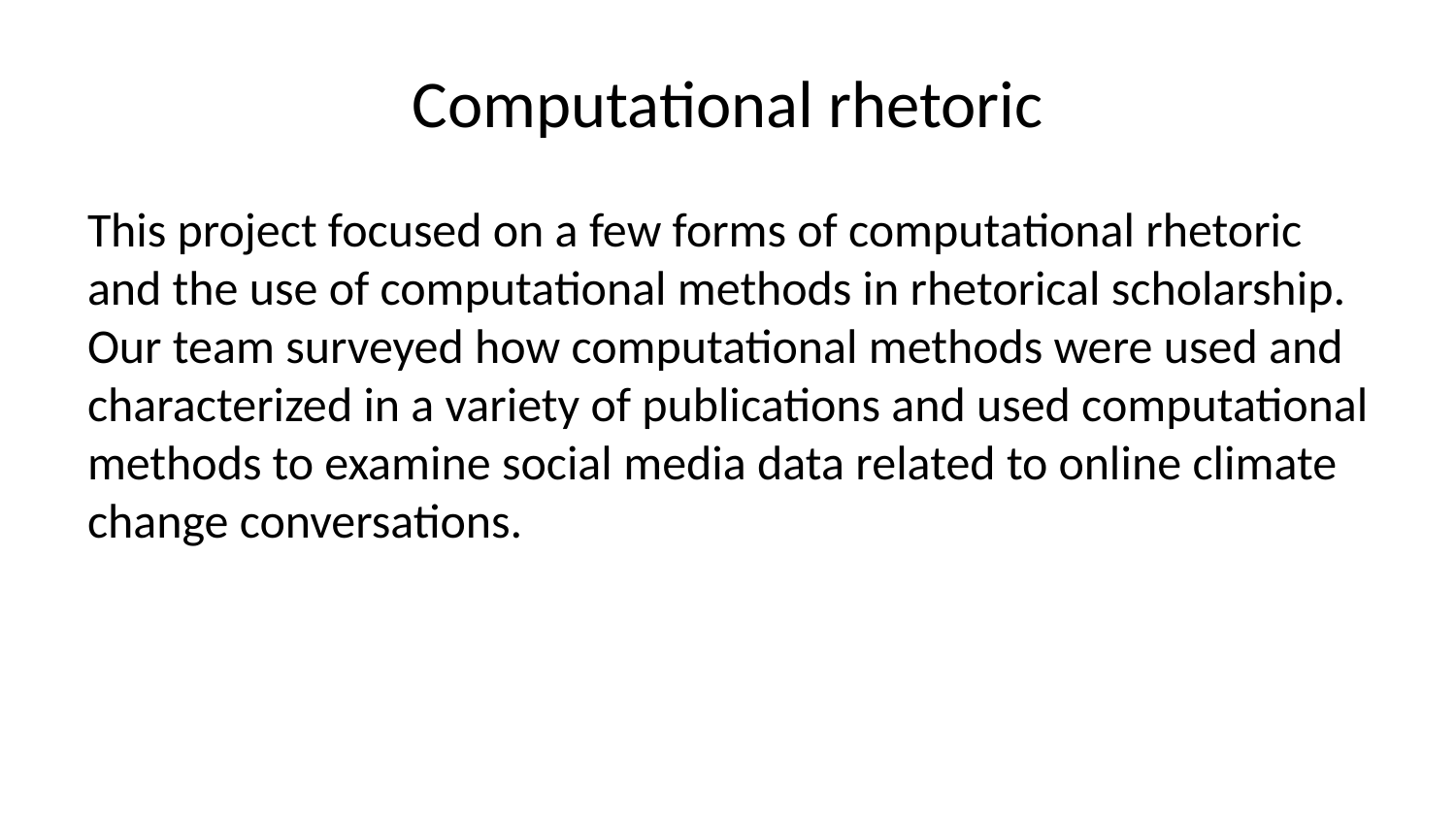

# Computational rhetoric
This project focused on a few forms of computational rhetoric and the use of computational methods in rhetorical scholarship. Our team surveyed how computational methods were used and characterized in a variety of publications and used computational methods to examine social media data related to online climate change conversations.